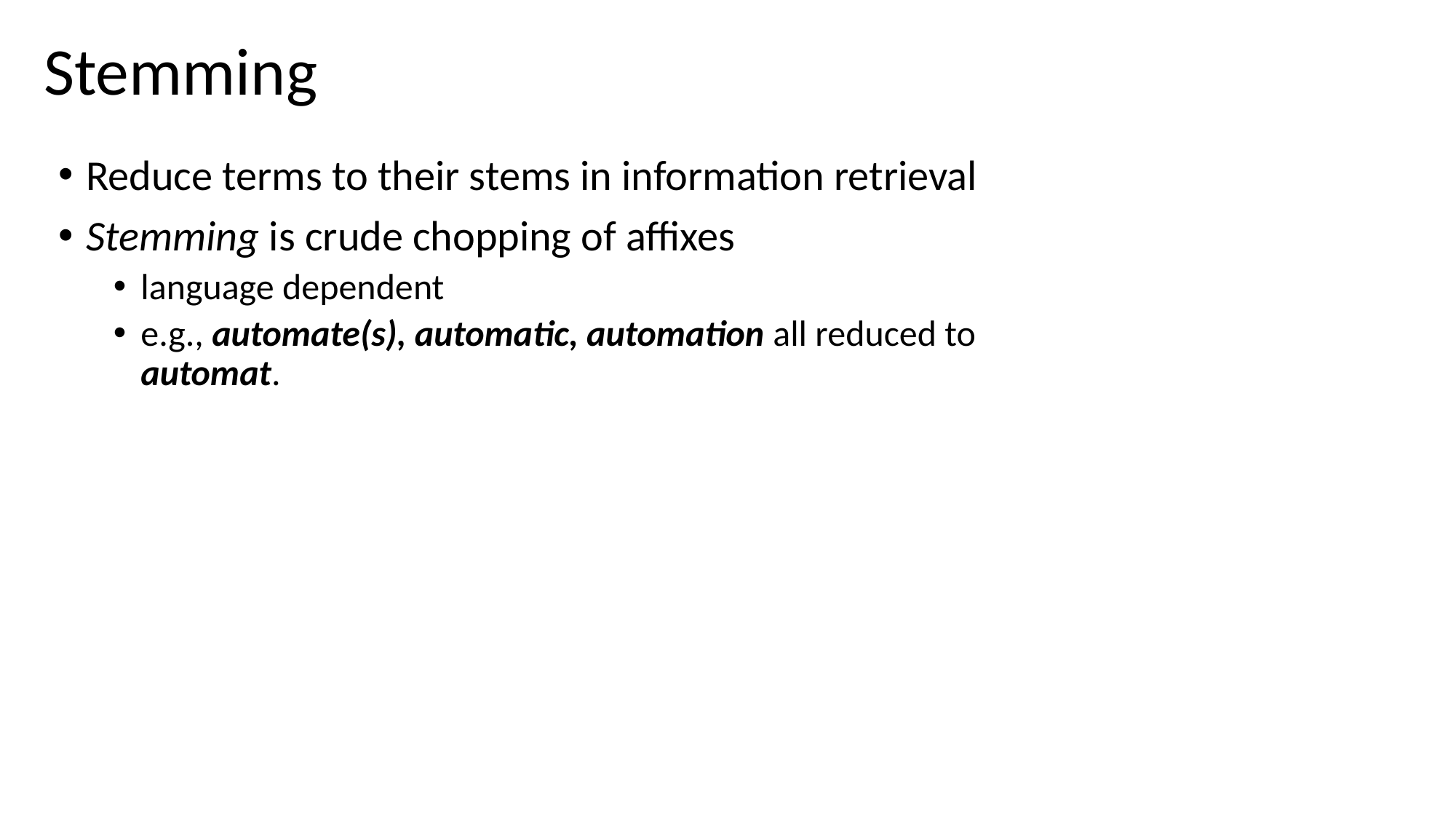

Stemming
Reduce terms to their stems in information retrieval
Stemming is crude chopping of affixes
language dependent
e.g., automate(s), automatic, automation all reduced to automat.